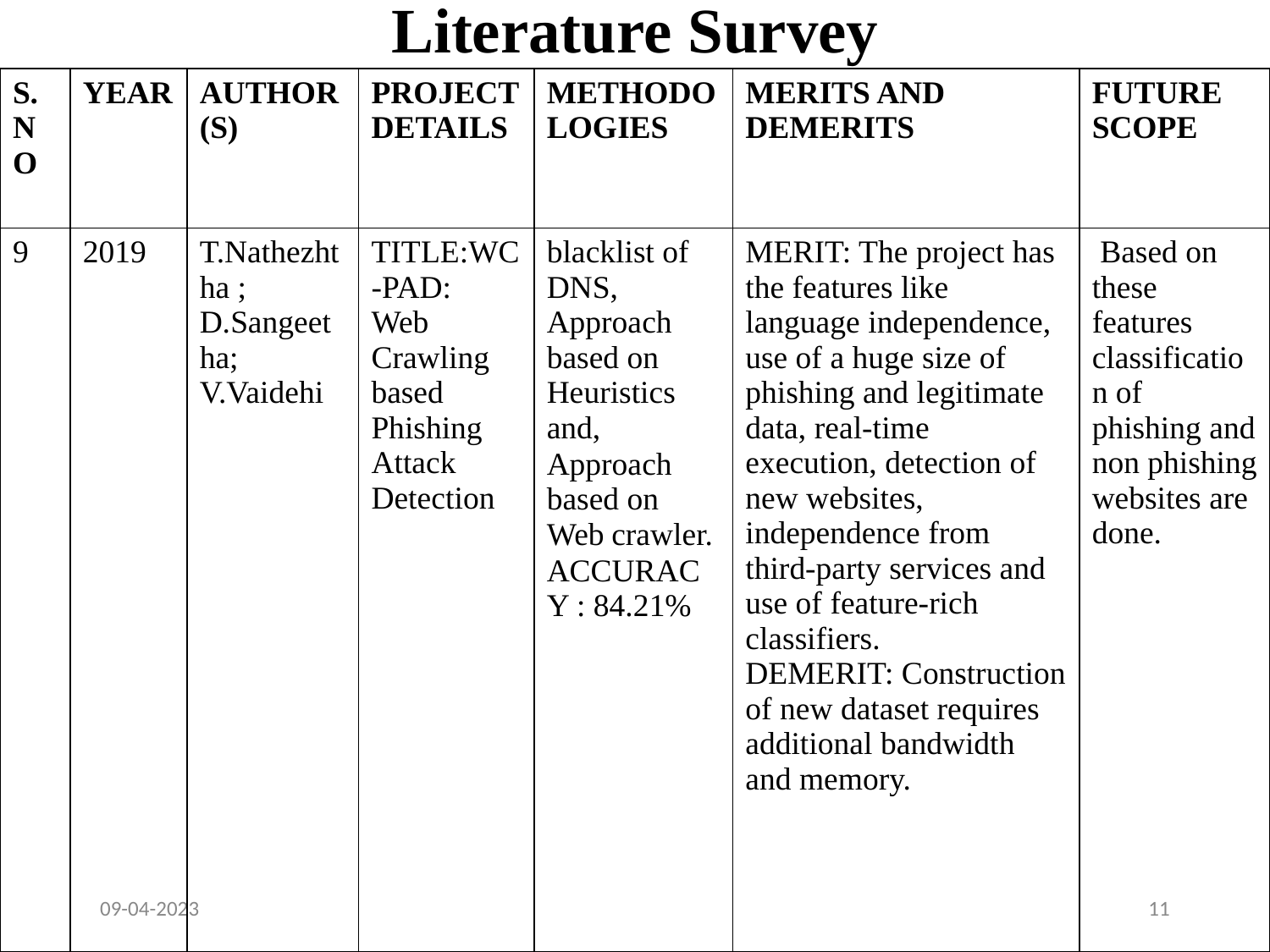

# Literature Survey
| S. NO | YEAR | AUTHOR (S) | PROJECT DETAILS | METHODOLOGIES | MERITS AND DEMERITS | FUTURE SCOPE |
| --- | --- | --- | --- | --- | --- | --- |
| 9 | 2019 | T.Nathezhtha ; D.Sangeetha; V.Vaidehi | TITLE:WC-PAD: Web Crawling based Phishing Attack Detection | blacklist of DNS, Approach based on Heuristics and, Approach based on Web crawler. ACCURACY : 84.21% | MERIT: The project has the features like language independence, use of a huge size of phishing and legitimate data, real-time execution, detection of new websites, independence from third-party services and use of feature-rich classifiers. DEMERIT: Construction of new dataset requires additional bandwidth and memory. | Based on these features classification of phishing and non phishing websites are done. |

09-04-2023
11